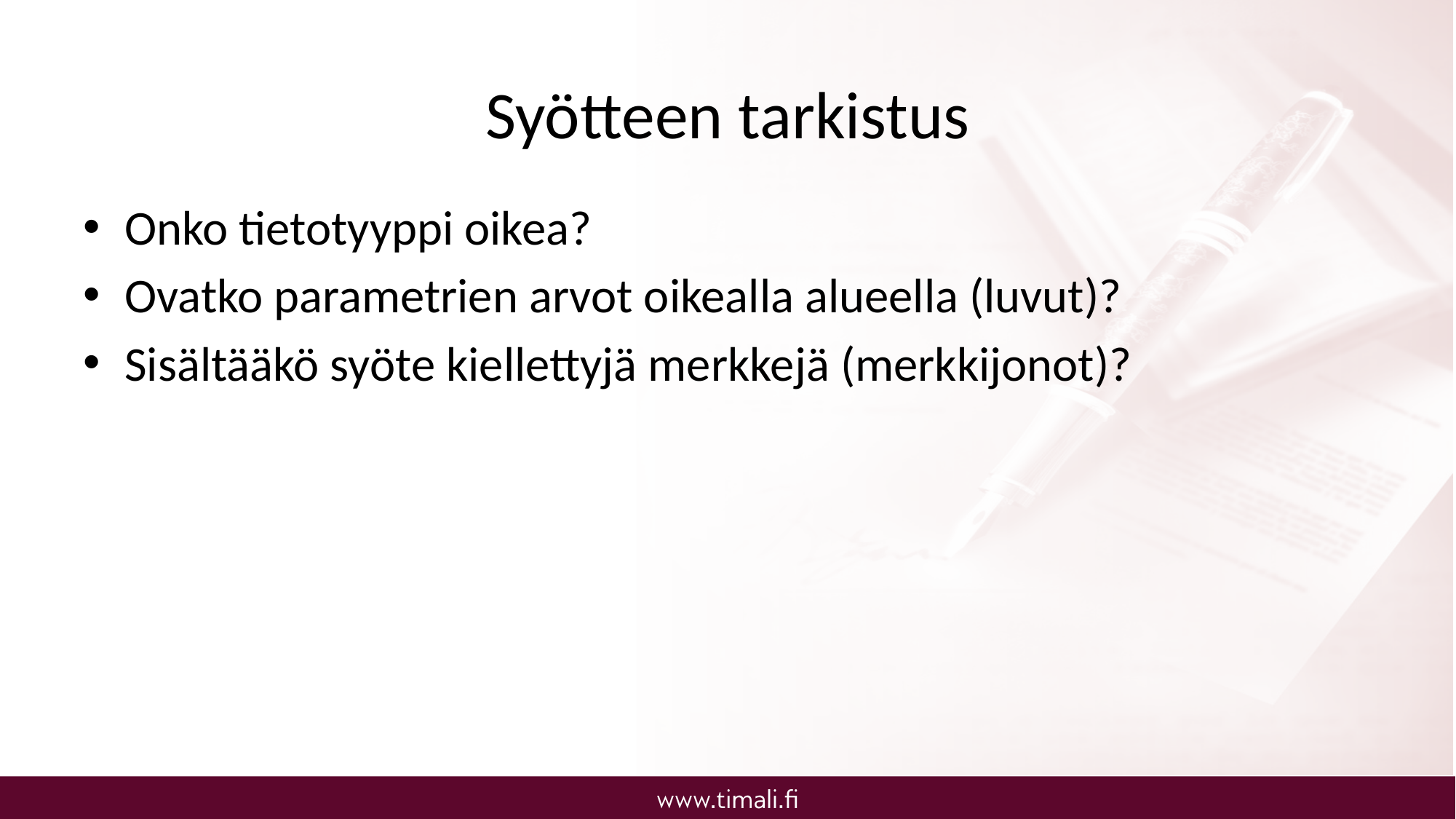

# Syötteen tarkistus
Onko tietotyyppi oikea?
Ovatko parametrien arvot oikealla alueella (luvut)?
Sisältääkö syöte kiellettyjä merkkejä (merkkijonot)?